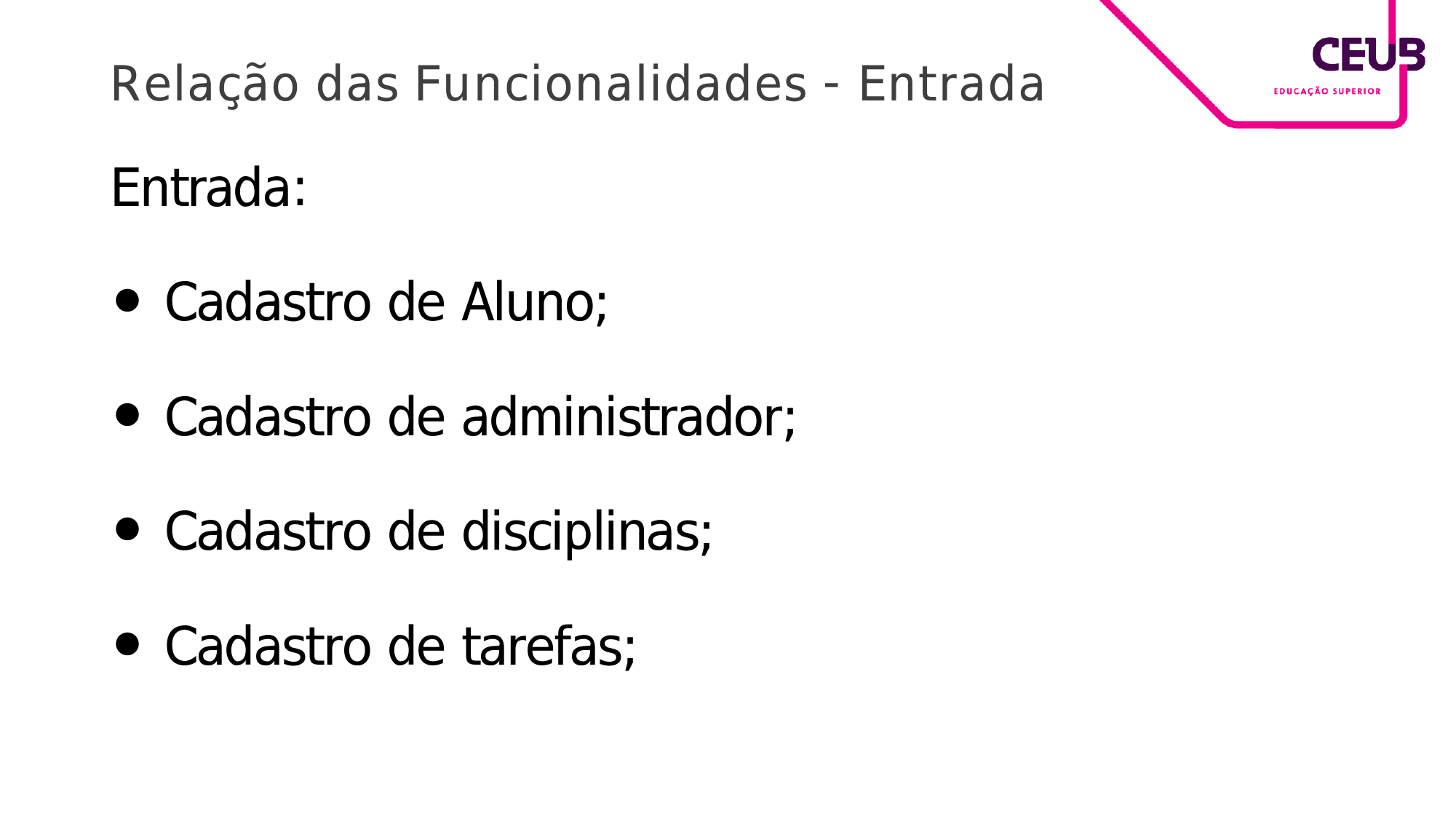

# Relação das Funcionalidades - Entrada
Entrada:

Cadastro de Aluno;

Cadastro de administrador;

Cadastro de disciplinas;

Cadastro de tarefas;